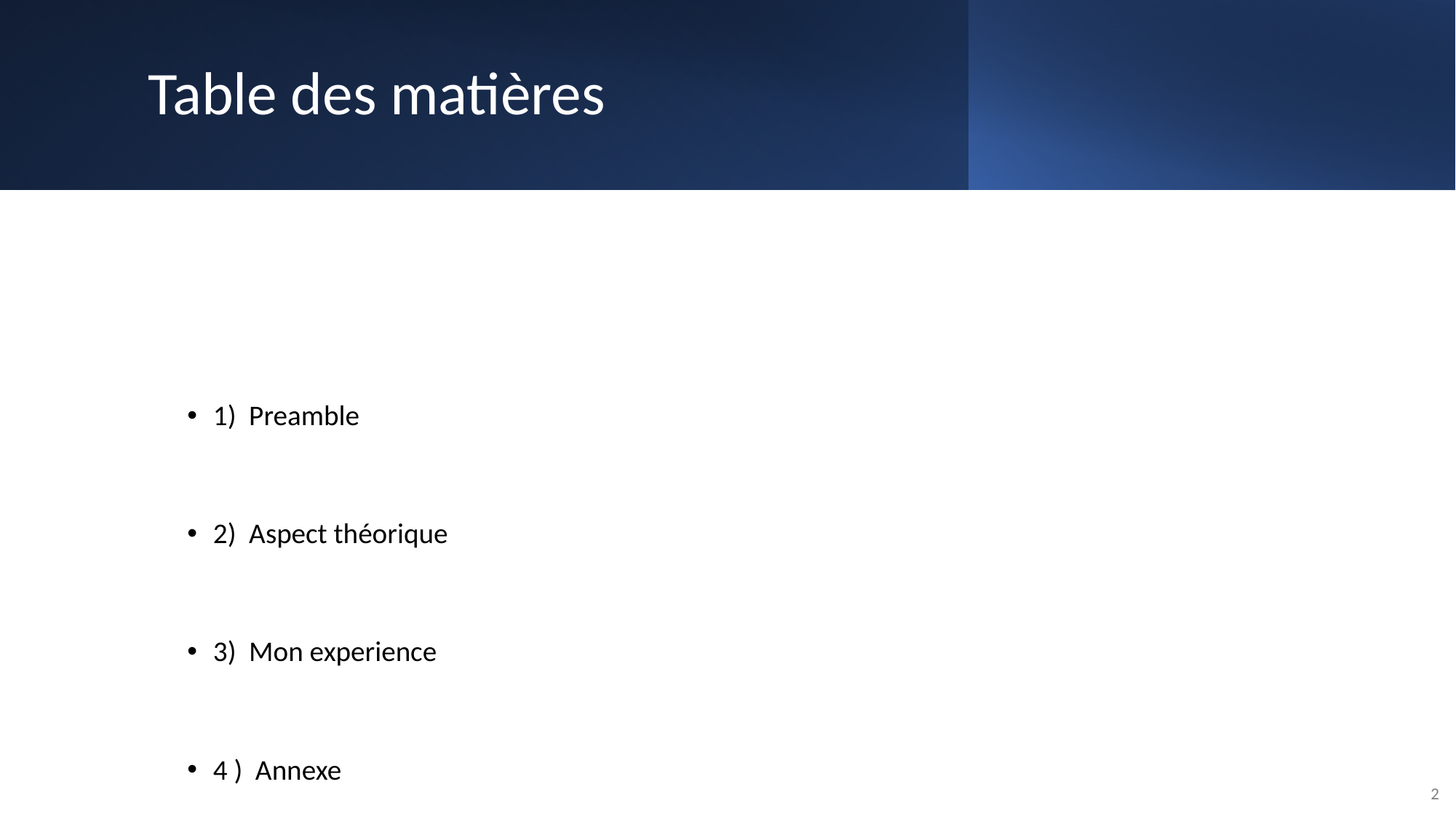

# Table des matières

1)  Preamble

2)  Aspect théorique

3)  Mon experience

4 )  Annexe

2